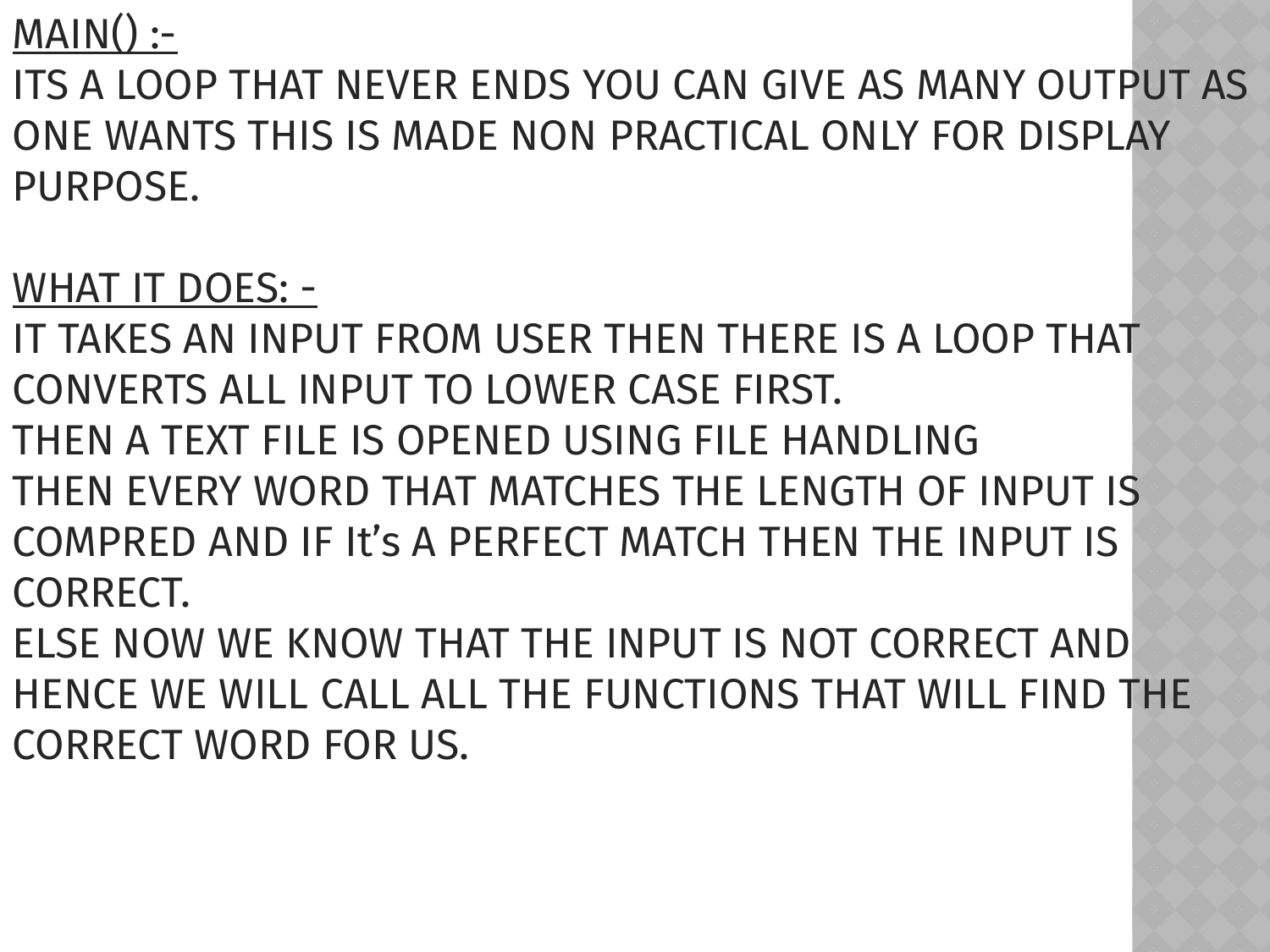

MAIN() :-
ITS A LOOP THAT NEVER ENDS YOU CAN GIVE AS MANY OUTPUT AS ONE WANTS THIS IS MADE NON PRACTICAL ONLY FOR DISPLAY PURPOSE.

WHAT IT DOES: -
IT TAKES AN INPUT FROM USER THEN THERE IS A LOOP THAT CONVERTS ALL INPUT TO LOWER CASE FIRST.
THEN A TEXT FILE IS OPENED USING FILE HANDLING
THEN EVERY WORD THAT MATCHES THE LENGTH OF INPUT IS COMPRED AND IF It’s A PERFECT MATCH THEN THE INPUT IS CORRECT.
ELSE NOW WE KNOW THAT THE INPUT IS NOT CORRECT AND HENCE WE WILL CALL ALL THE FUNCTIONS THAT WILL FIND THE CORRECT WORD FOR US.